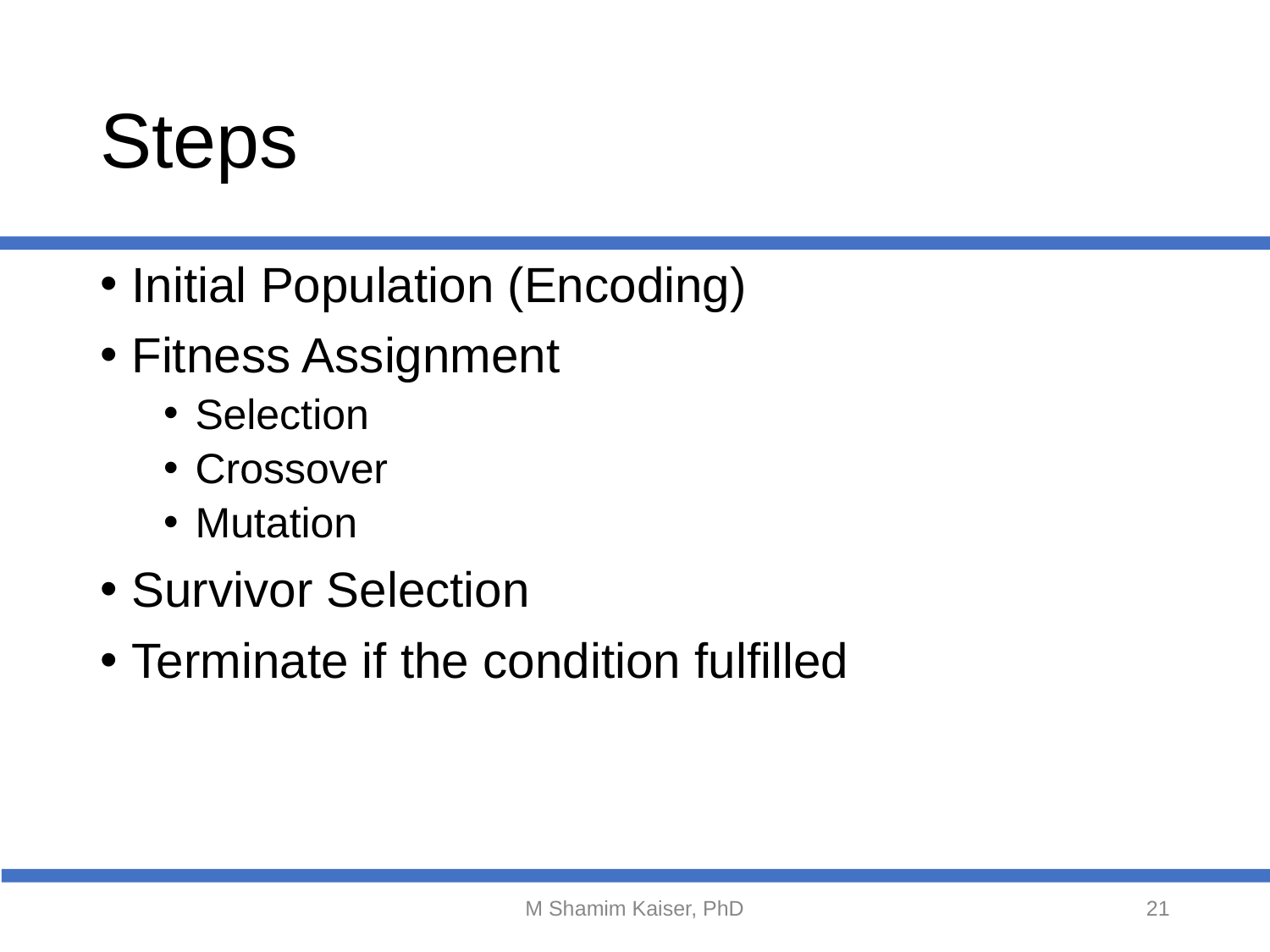

# Steps
Initial Population (Encoding)
Fitness Assignment
Selection
Crossover
Mutation
Survivor Selection
Terminate if the condition fulfilled
M Shamim Kaiser, PhD
21